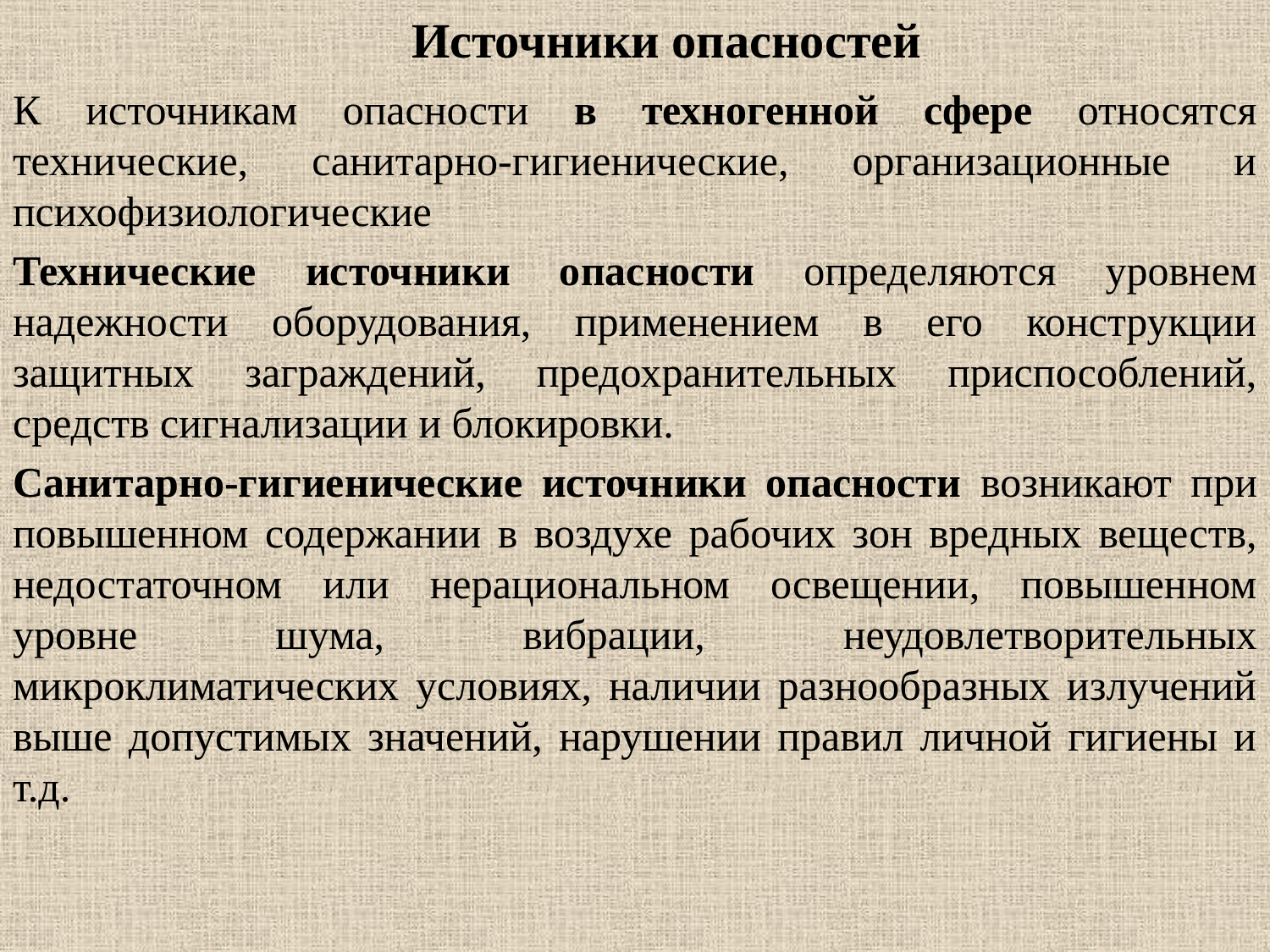

# Источники опасностей
К источникам опасности в техногенной сфере относятся технические, санитарно-гигиенические, организационные и психофизиологические
Технические источники опасности определяются уровнем надежности оборудования, применением в его конструкции защитных заграждений, предохранительных приспособлений, средств сигнализации и блокировки.
Санитарно-гигиенические источники опасности возникают при повышенном содержании в воздухе рабочих зон вредных веществ, недостаточном или нерациональном освещении, повышенном уровне шума, вибрации, неудовлетворительных микроклиматических условиях, наличии разнообразных излучений выше допустимых значений, нарушении правил личной гигиены и т.д.